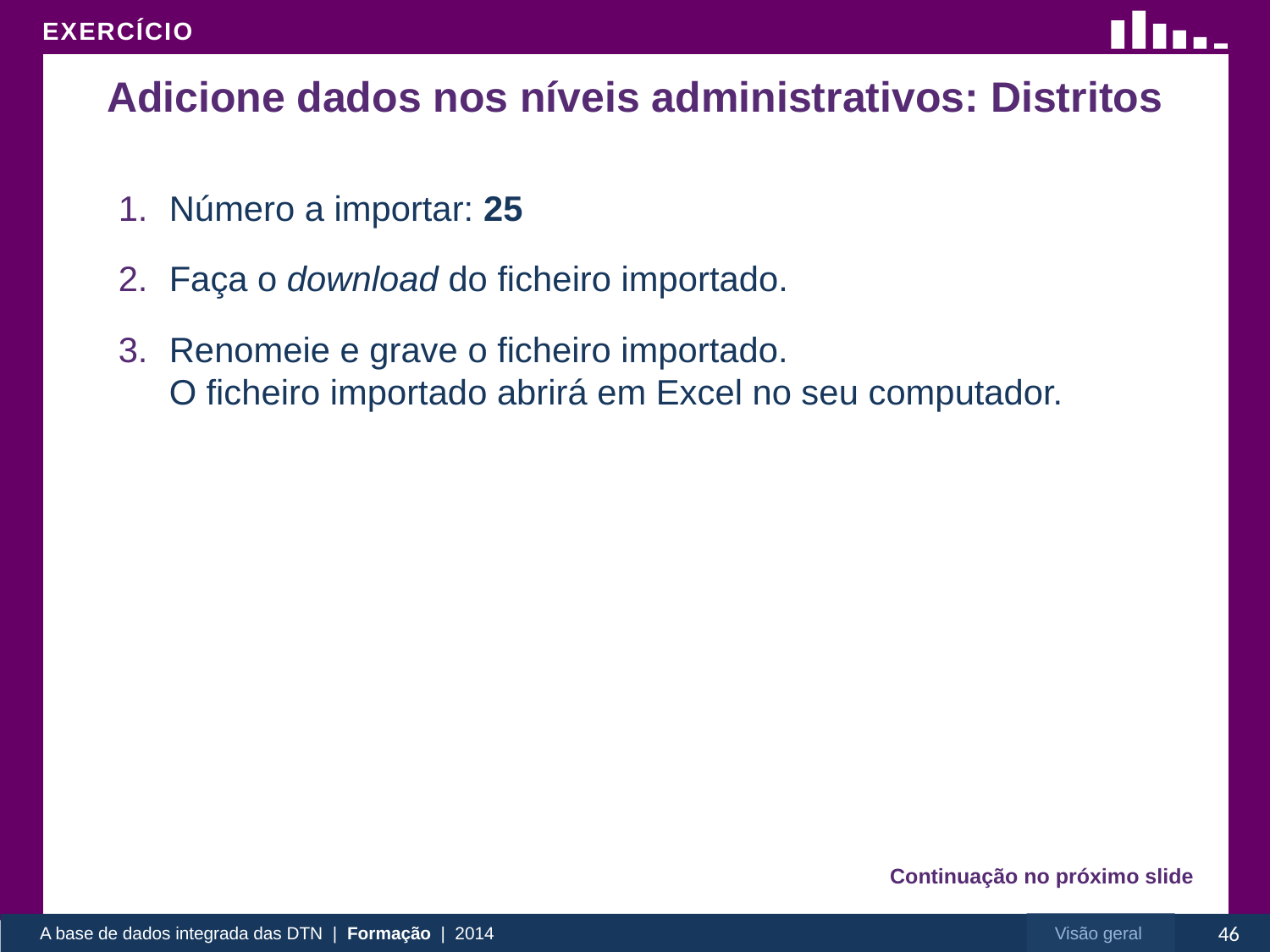

# Adicione dados nos níveis administrativos: Distritos
Número a importar: 25
Faça o download do ficheiro importado.
Renomeie e grave o ficheiro importado.
O ficheiro importado abrirá em Excel no seu computador.